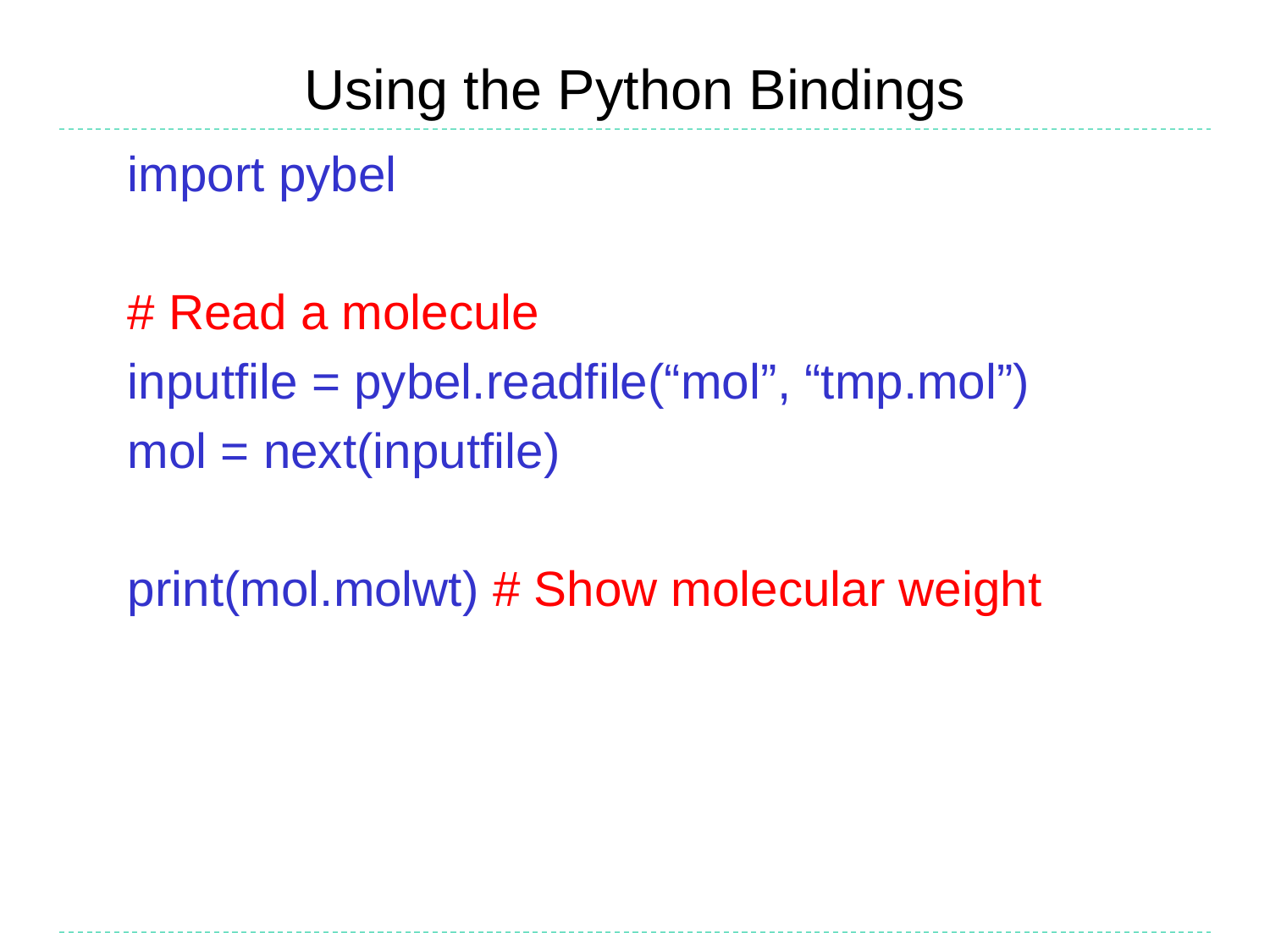

# Using the Python Bindings
import pybel

# Read a molecule
inputfile = pybel.readfile(“mol”, “tmp.mol”)
mol = next(inputfile)

print(mol.molwt) # Show molecular weight